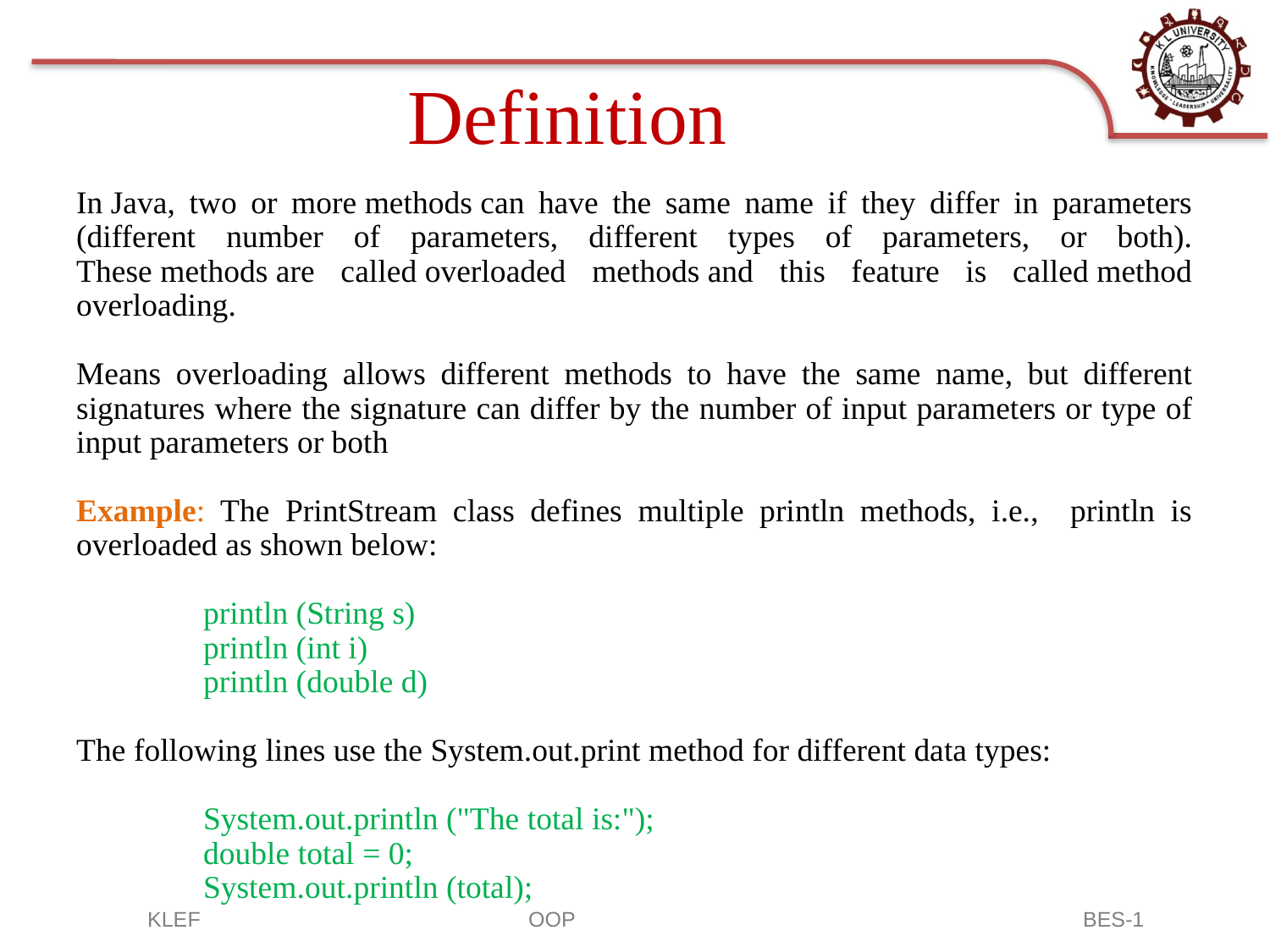

# Definition
In Java, two or more methods can have the same name if they differ in parameters (different number of parameters, different types of parameters, or both). These methods are called overloaded methods and this feature is called method overloading.

Means overloading allows different methods to have the same name, but different signatures where the signature can differ by the number of input parameters or type of input parameters or both

Example: The PrintStream class defines multiple println methods, i.e.,  println is overloaded as shown below:

	println (String s)
            	println (int i)
            	println (double d)

The following lines use the System.out.print method for different data types:

	System.out.println ("The total is:");
	double total = 0;
    	System.out.println (total);
KLEF                                                 	OOP                                                                                      BES-1